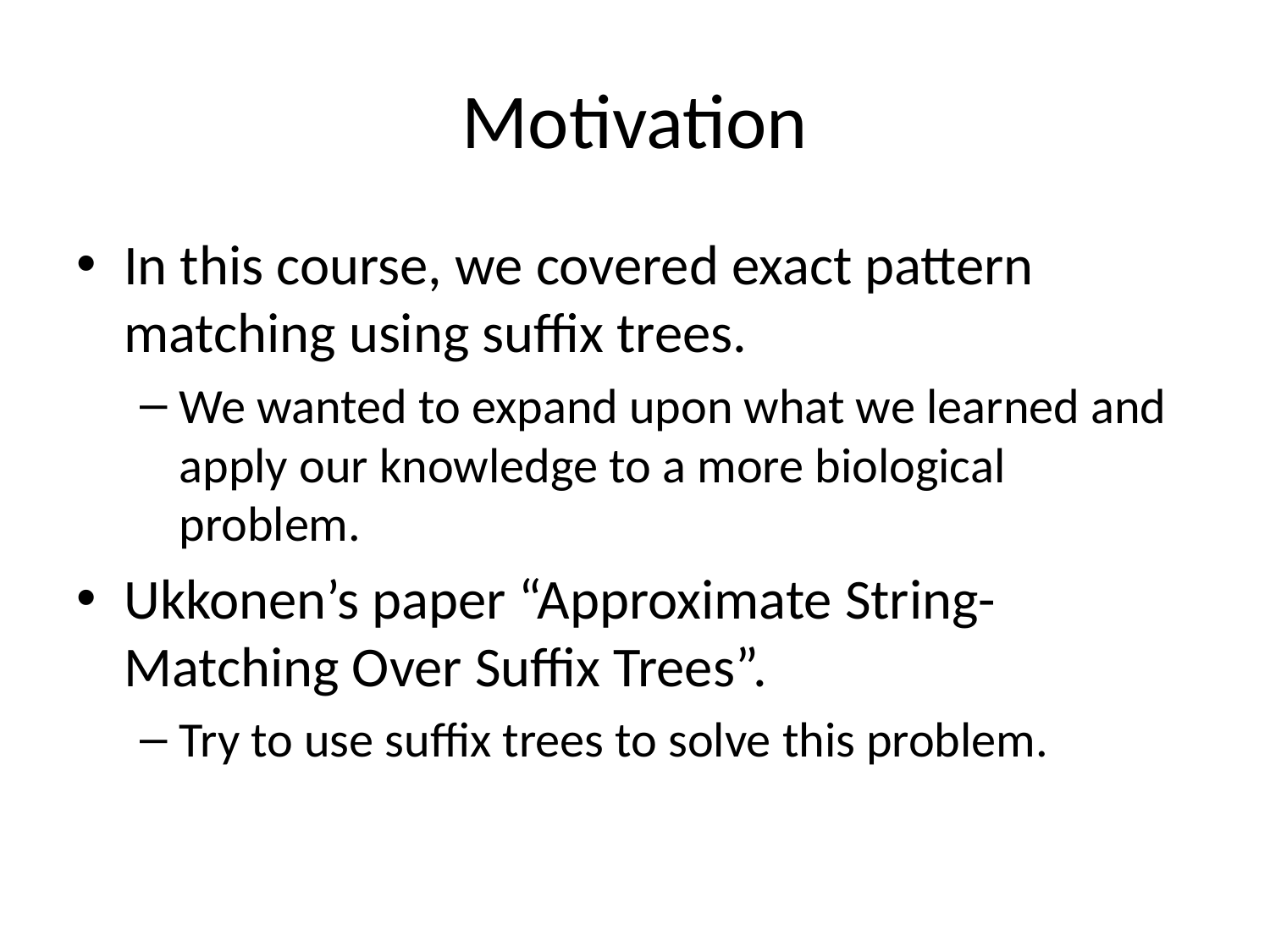

# Motivation
In this course, we covered exact pattern matching using suffix trees.
We wanted to expand upon what we learned and apply our knowledge to a more biological problem.
Ukkonen’s paper “Approximate String-Matching Over Suffix Trees”.
Try to use suffix trees to solve this problem.